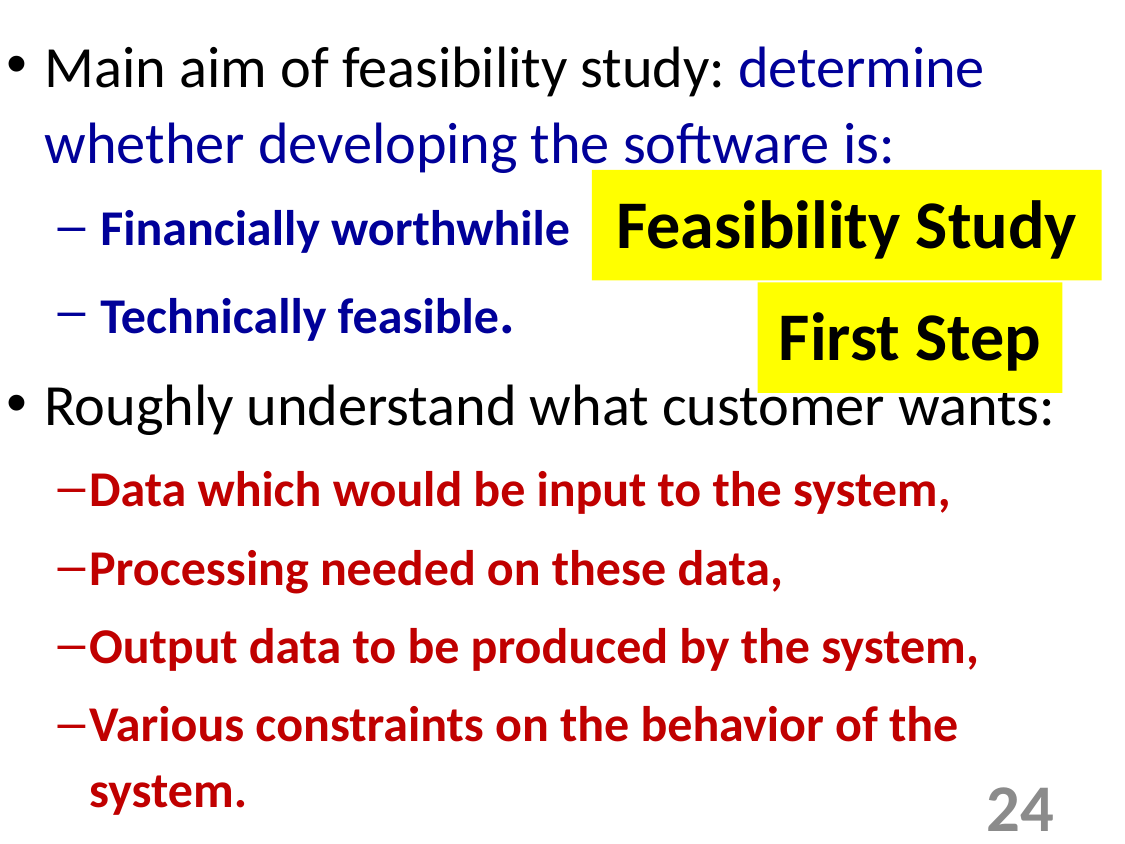

Main aim of feasibility study: determine whether developing the software is:
 Financially worthwhile
 Technically feasible.
Roughly understand what customer wants:
Data which would be input to the system,
Processing needed on these data,
Output data to be produced by the system,
Various constraints on the behavior of the system.
Feasibility Study
First Step
24